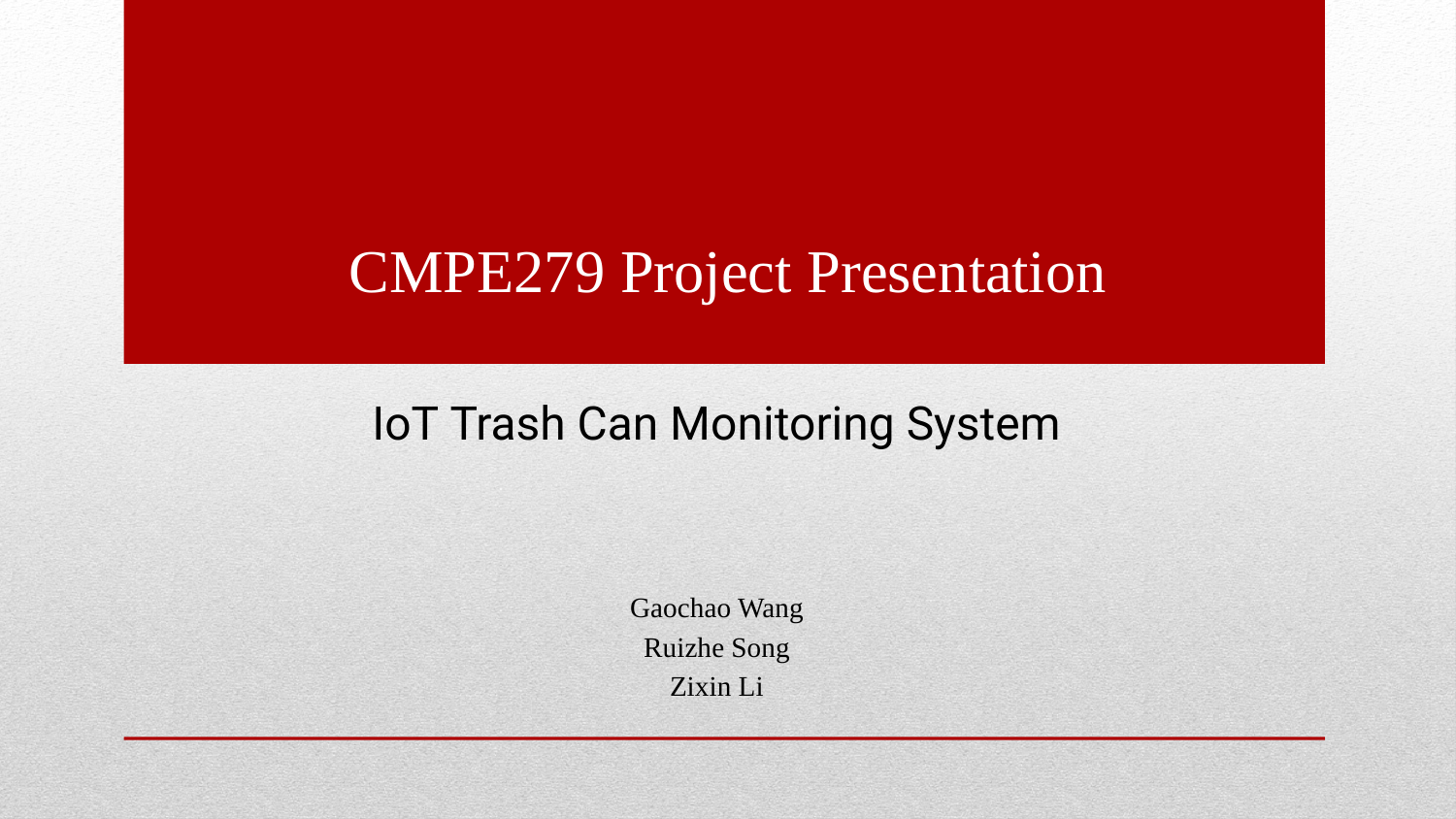

CMPE279 Project Presentation

IoT Trash Can Monitoring System
Gaochao Wang
Ruizhe Song
Zixin Li